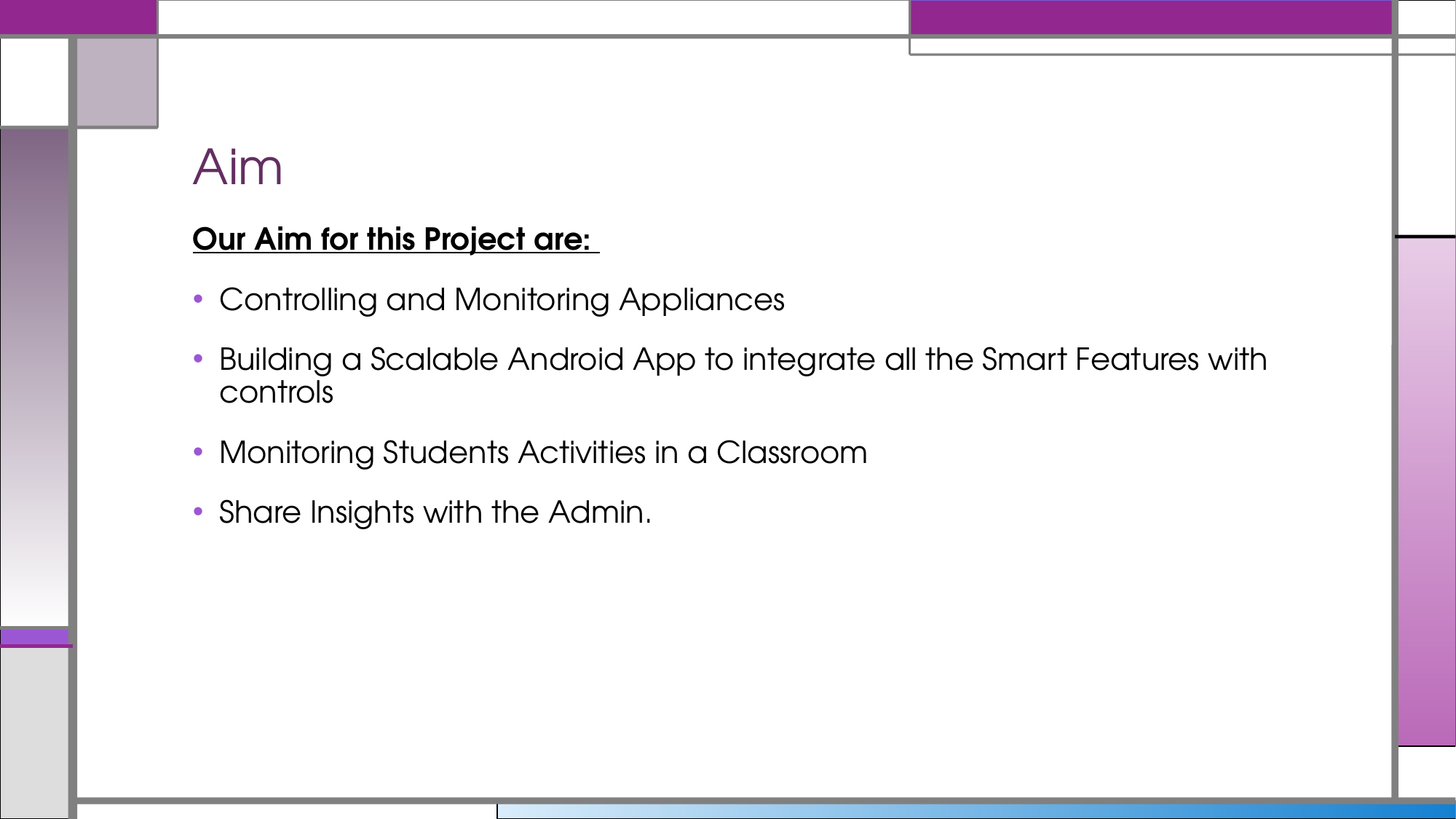

# Aim
Our Aim for this Project are:
Controlling and Monitoring Appliances
Building a Scalable Android App to integrate all the Smart Features with controls
Monitoring Students Activities in a Classroom
Share Insights with the Admin.